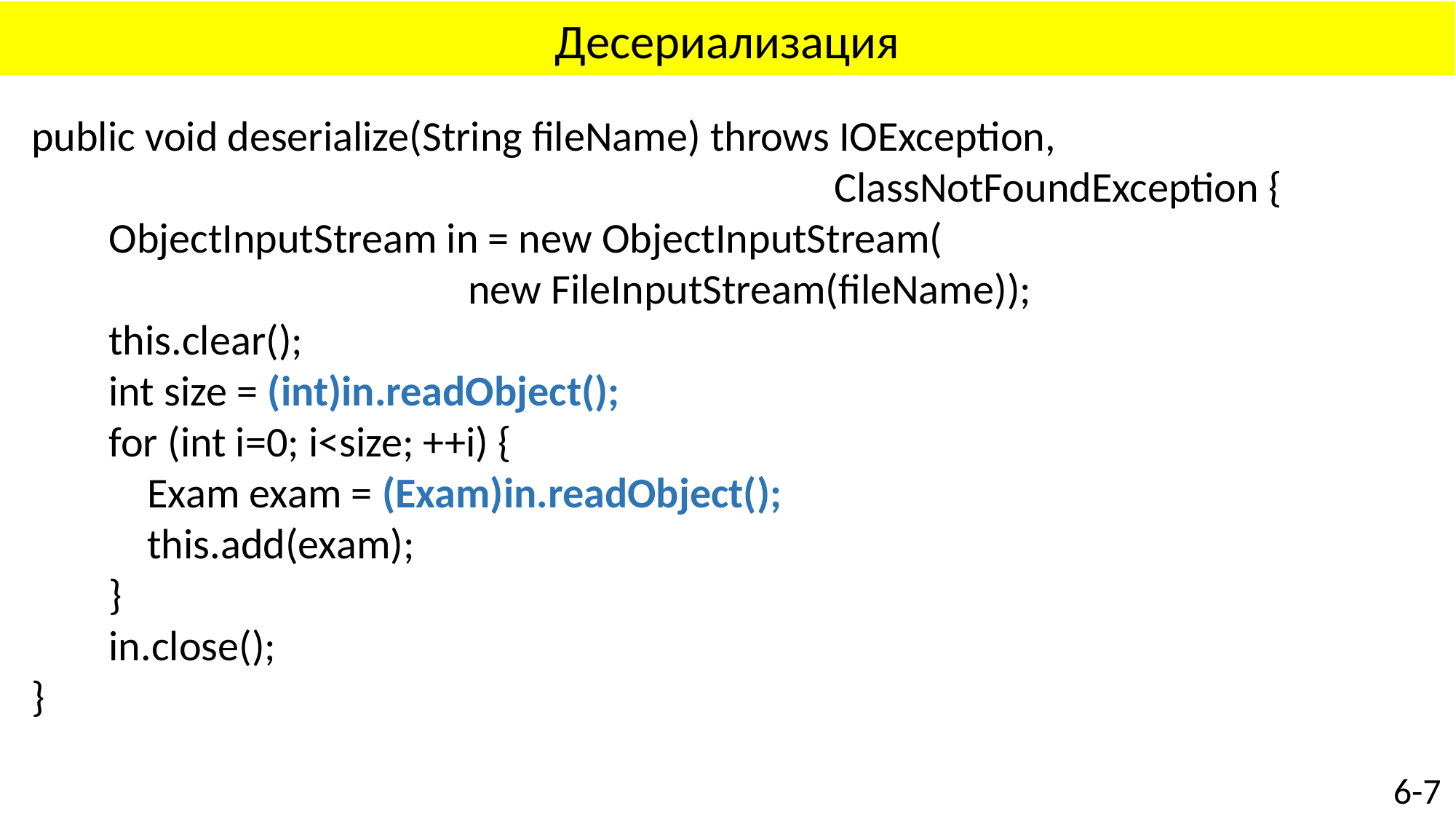

# Десериализация
public void deserialize(String fileName) throws IOException, 										    ClassNotFoundException {
        ObjectInputStream in = new ObjectInputStream(
				new FileInputStream(fileName));
        this.clear();
        int size = (int)in.readObject();
        for (int i=0; i<size; ++i) {
            Exam exam = (Exam)in.readObject();
            this.add(exam);
        }
        in.close();
}
6-7